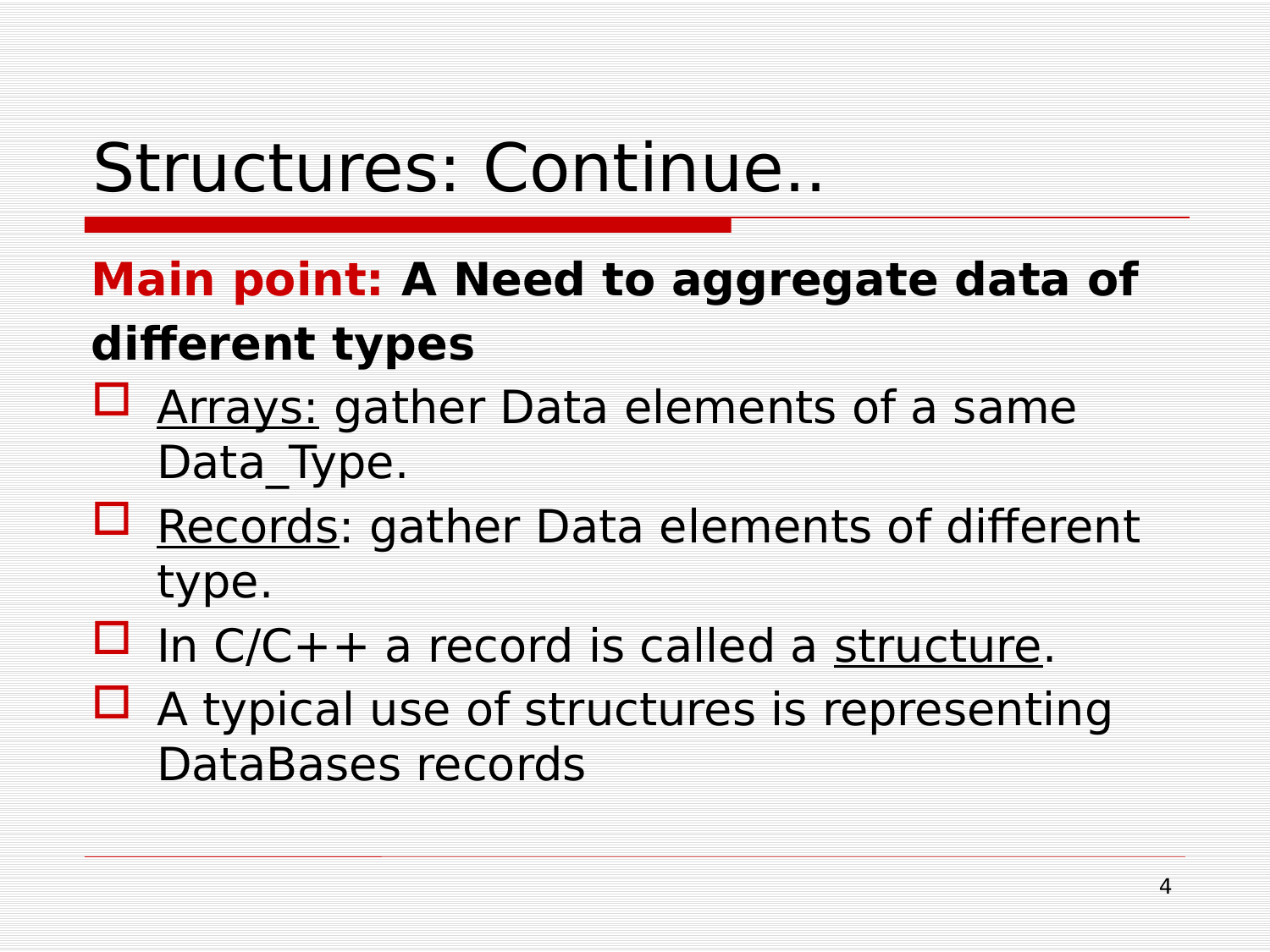

# Structures: Continue..
Main point: A Need to aggregate data of
different types
Arrays: gather Data elements of a same Data_Type.
Records: gather Data elements of different type.
In C/C++ a record is called a structure.
A typical use of structures is representing DataBases records

4